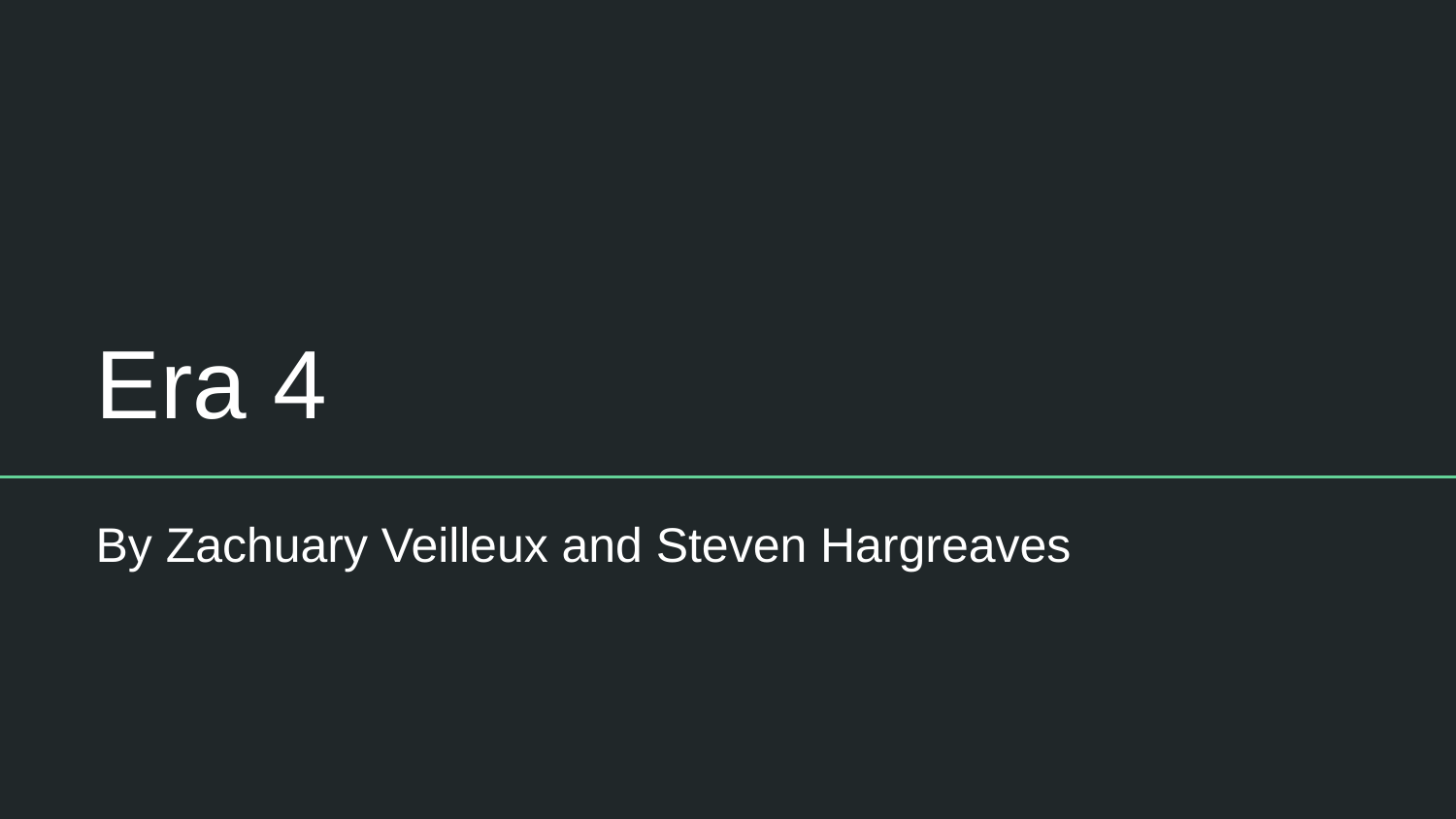

# Era 4
By Zachuary Veilleux and Steven Hargreaves